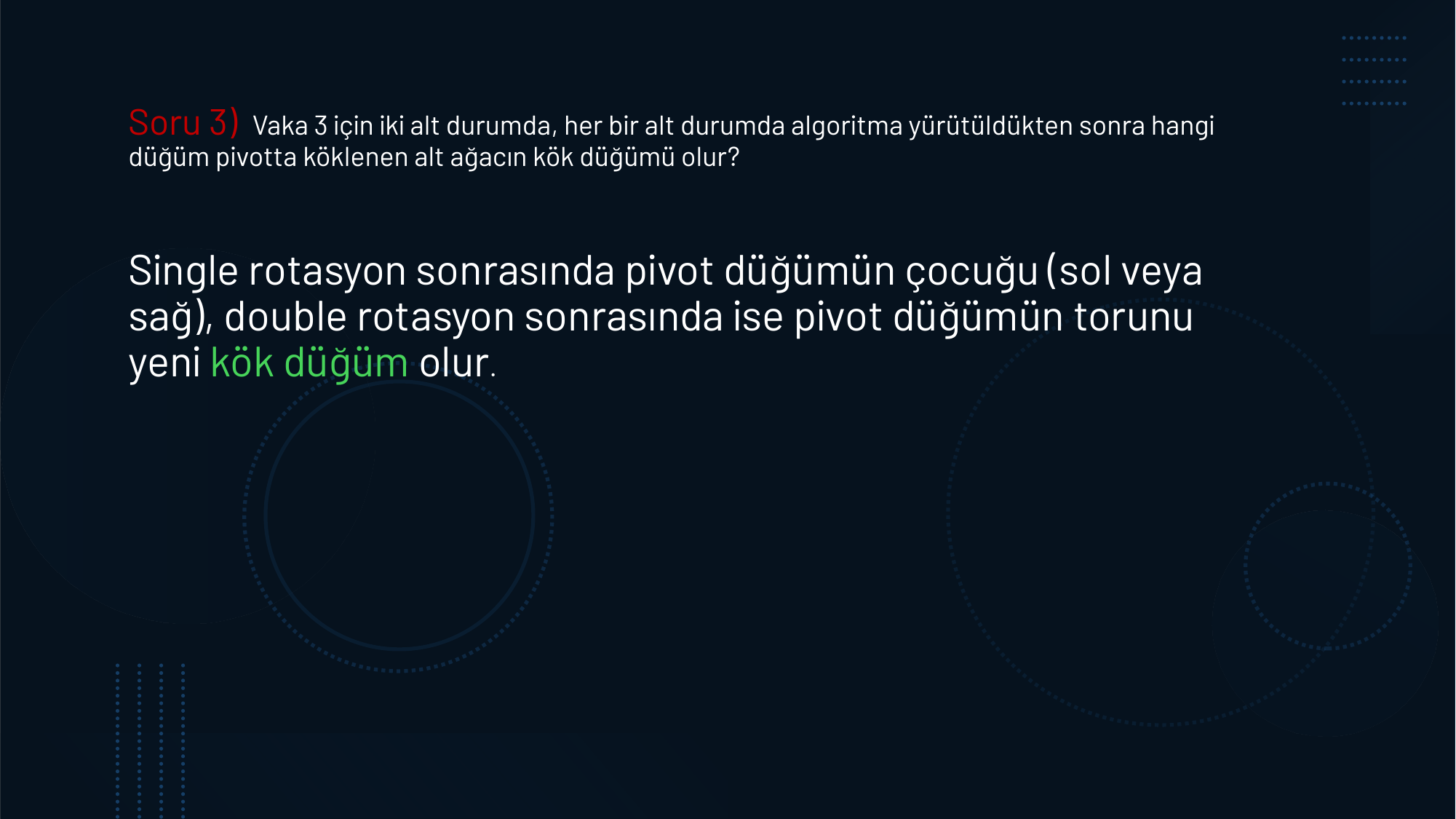

Soru 3)  Vaka 3 için iki alt durumda, her bir alt durumda algoritma yürütüldükten sonra hangi düğüm pivotta köklenen alt ağacın kök düğümü olur?

Single rotasyon sonrasında pivot düğümün çocuğu (sol veya sağ), double rotasyon sonrasında ise pivot düğümün torunu yeni kök düğüm olur.